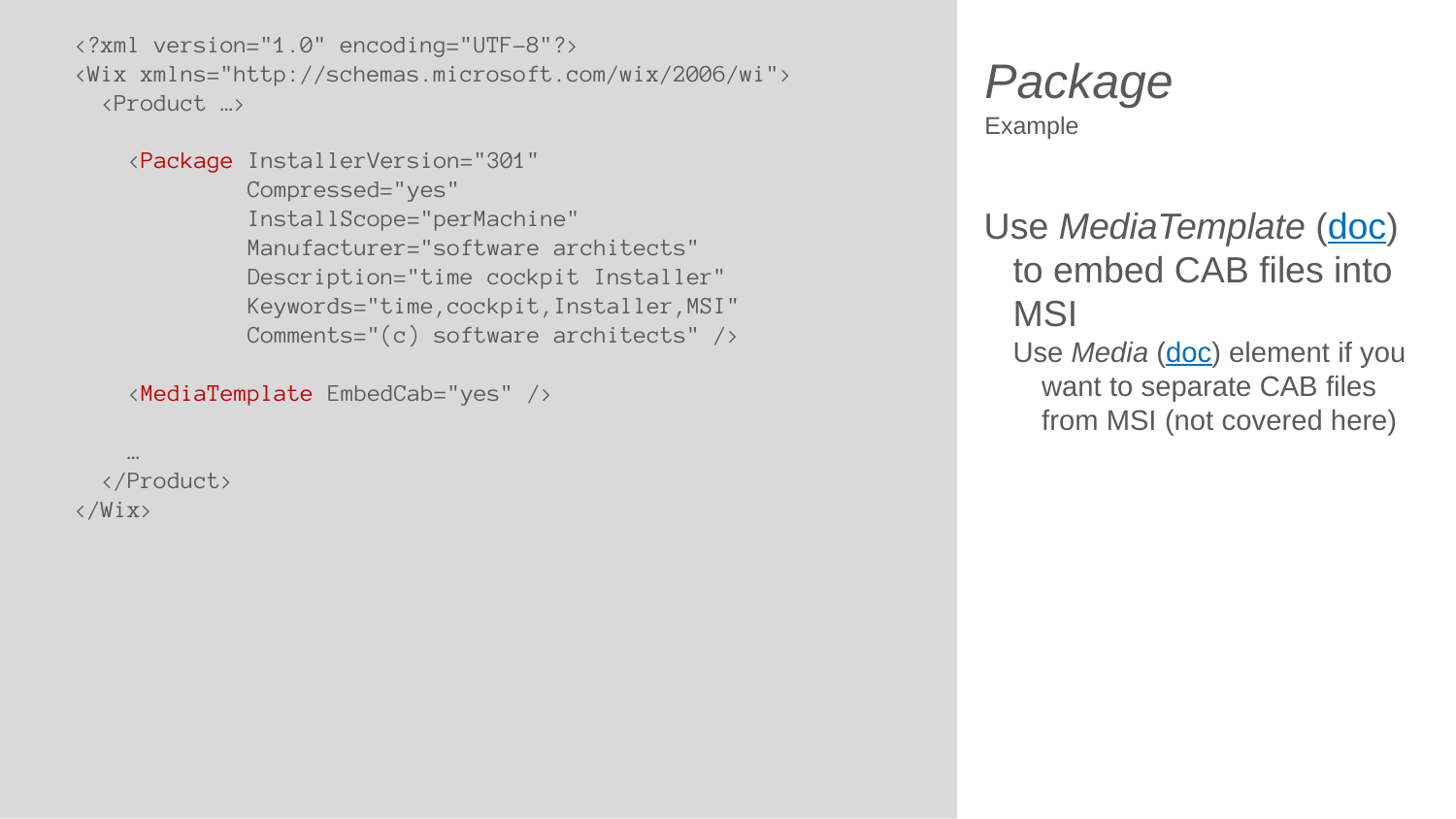

<?xml version="1.0" encoding="UTF-8"?>
<Wix xmlns="http://schemas.microsoft.com/wix/2006/wi">
  <Product …>

    <Package InstallerVersion="301"
             Compressed="yes"
             InstallScope="perMachine"
             Manufacturer="software architects"
             Description="time cockpit Installer"
             Keywords="time,cockpit,Installer,MSI"
             Comments="(c) software architects" />

    <MediaTemplate EmbedCab="yes" />

    …
  </Product>
</Wix>
# Package
Example
Use MediaTemplate (doc) to embed CAB files into MSI
Use Media (doc) element if you want to separate CAB files from MSI (not covered here)